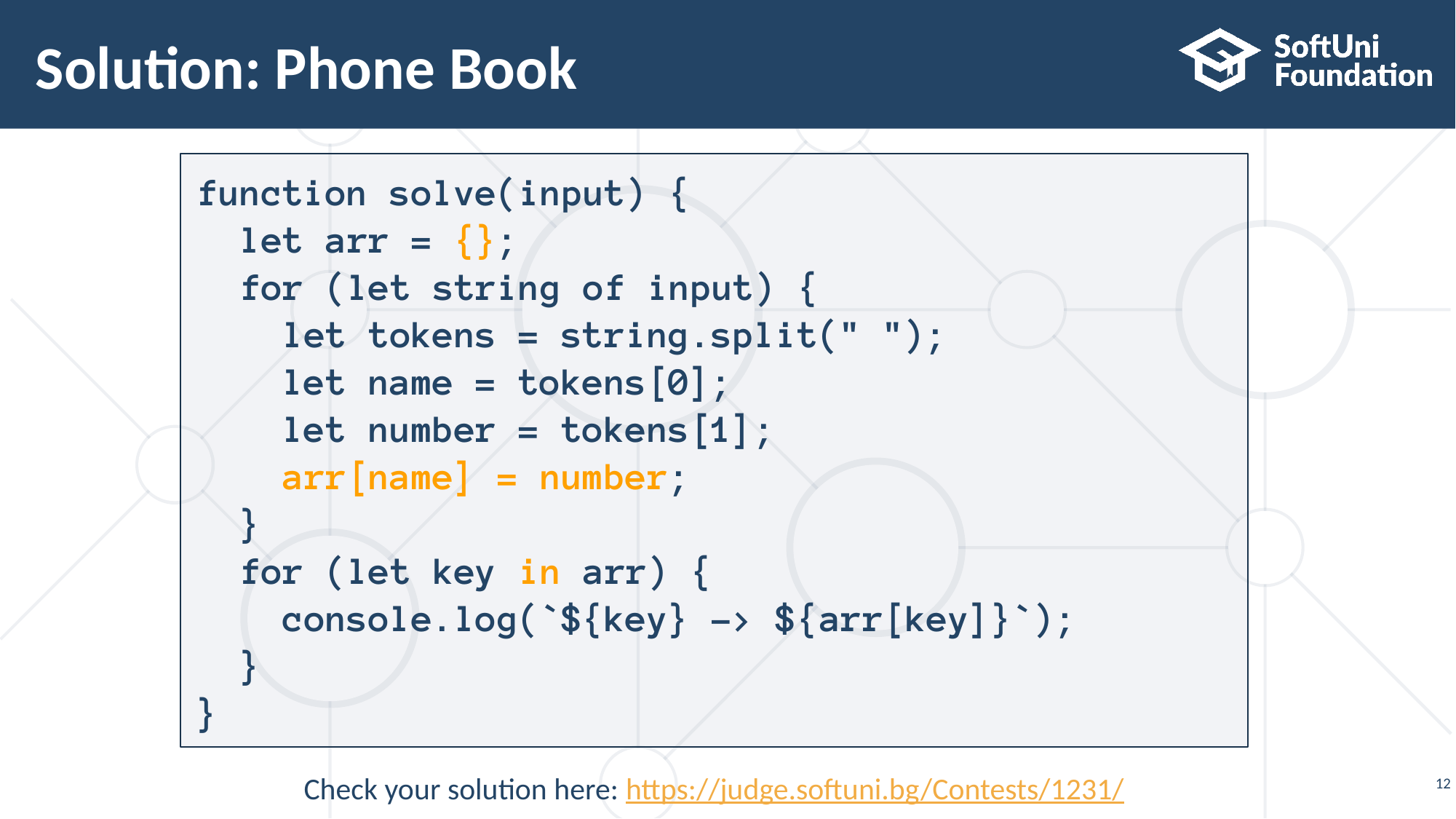

# Solution: Phone Book
function solve(input) {
  let arr = {};
  for (let string of input) {
    let tokens = string.split(" ");
    let name = tokens[0];
    let number = tokens[1];
    arr[name] = number;
  }
  for (let key in arr) {
    console.log(`${key} -> ${arr[key]}`);
  }
}
Check your solution here: https://judge.softuni.bg/Contests/1231/
12